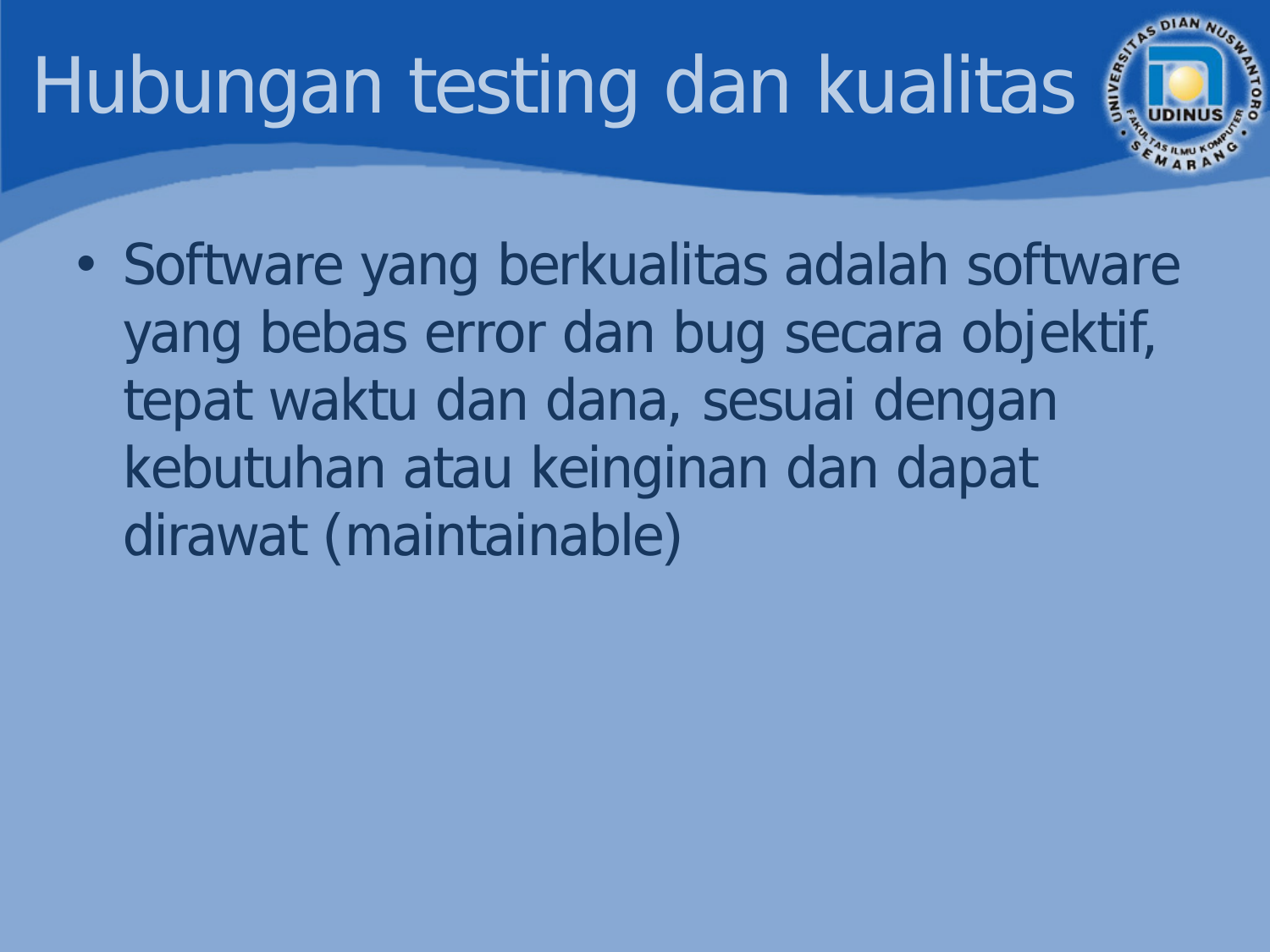

# Hubungan testing dan kualitas
Software yang berkualitas adalah software yang bebas error dan bug secara objektif, tepat waktu dan dana, sesuai dengan kebutuhan atau keinginan dan dapat dirawat (maintainable)